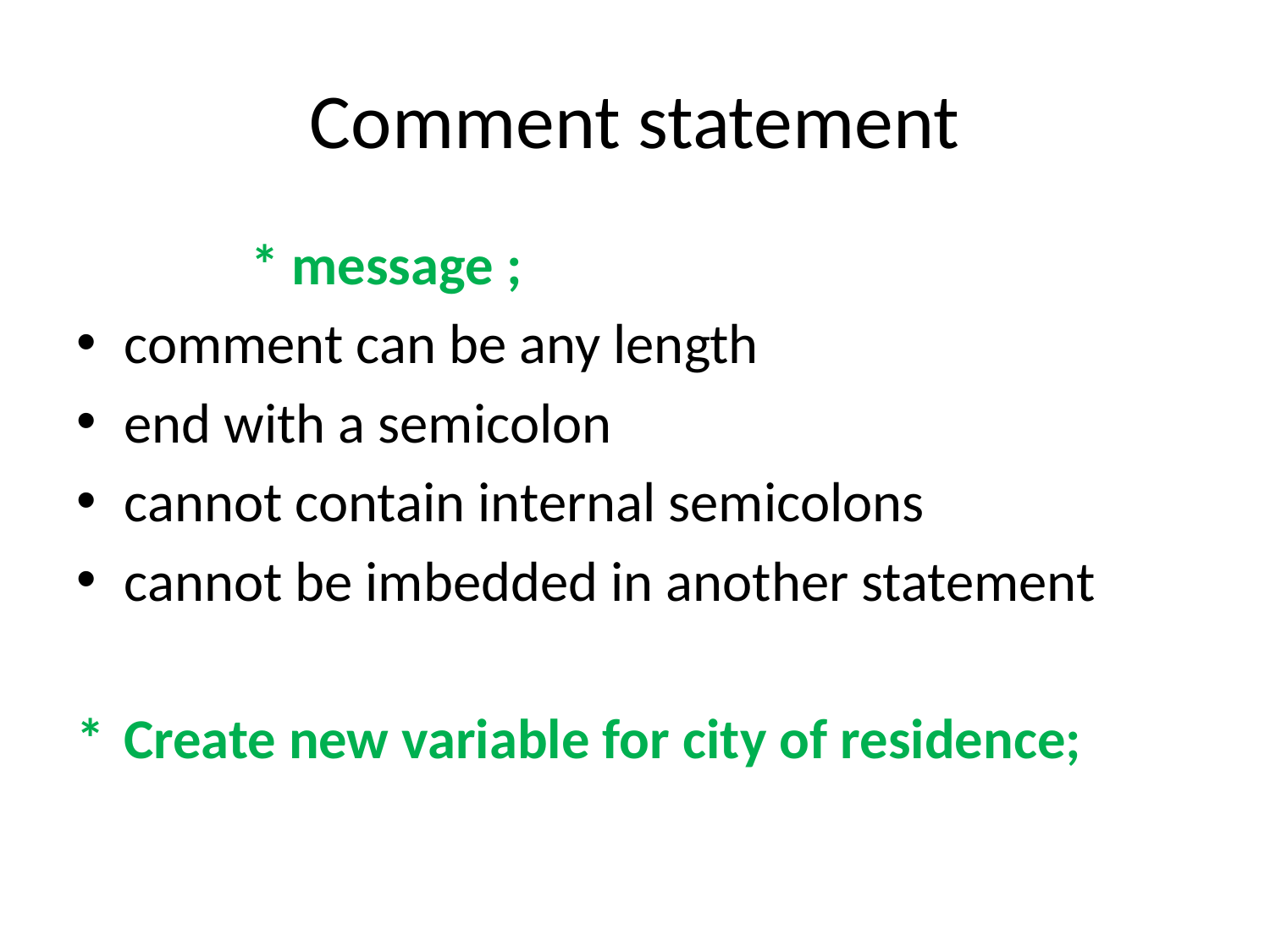

# Comment statement
		* message ;
comment can be any length
end with a semicolon
cannot contain internal semicolons
cannot be imbedded in another statement

*	Create new variable for city of residence;